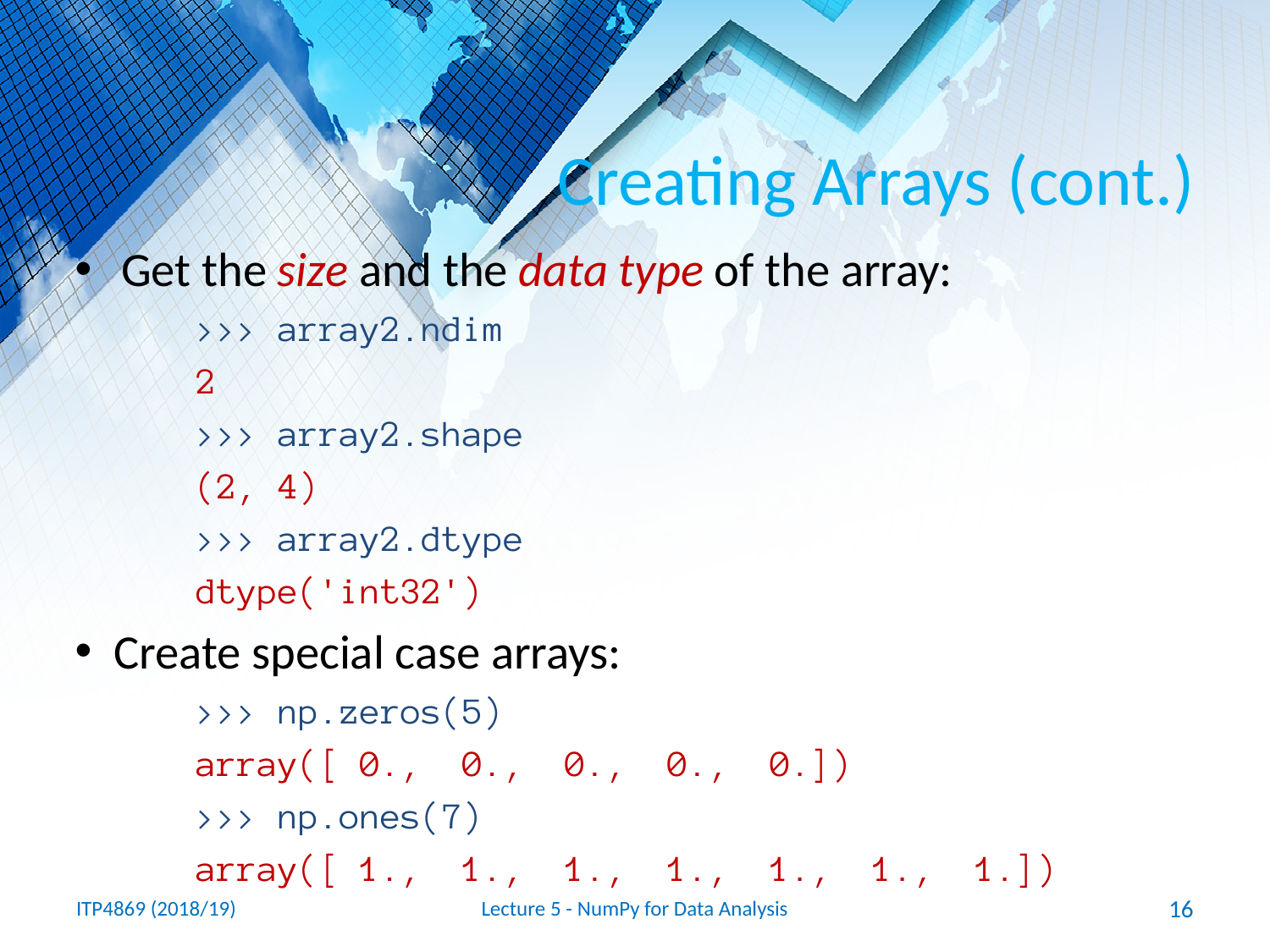

# Creating Arrays (cont.)
Get the size and the data type of the array:
>>> array2.ndim
2
>>> array2.shape
(2, 4)
>>> array2.dtype
dtype('int32')
Create special case arrays:
>>> np.zeros(5)
array([ 0.,  0.,  0.,  0.,  0.])
>>> np.ones(7)
array([ 1.,  1.,  1.,  1.,  1.,  1.,  1.])

ITP4869 (2018/19)
Lecture 5 - NumPy for Data Analysis
16